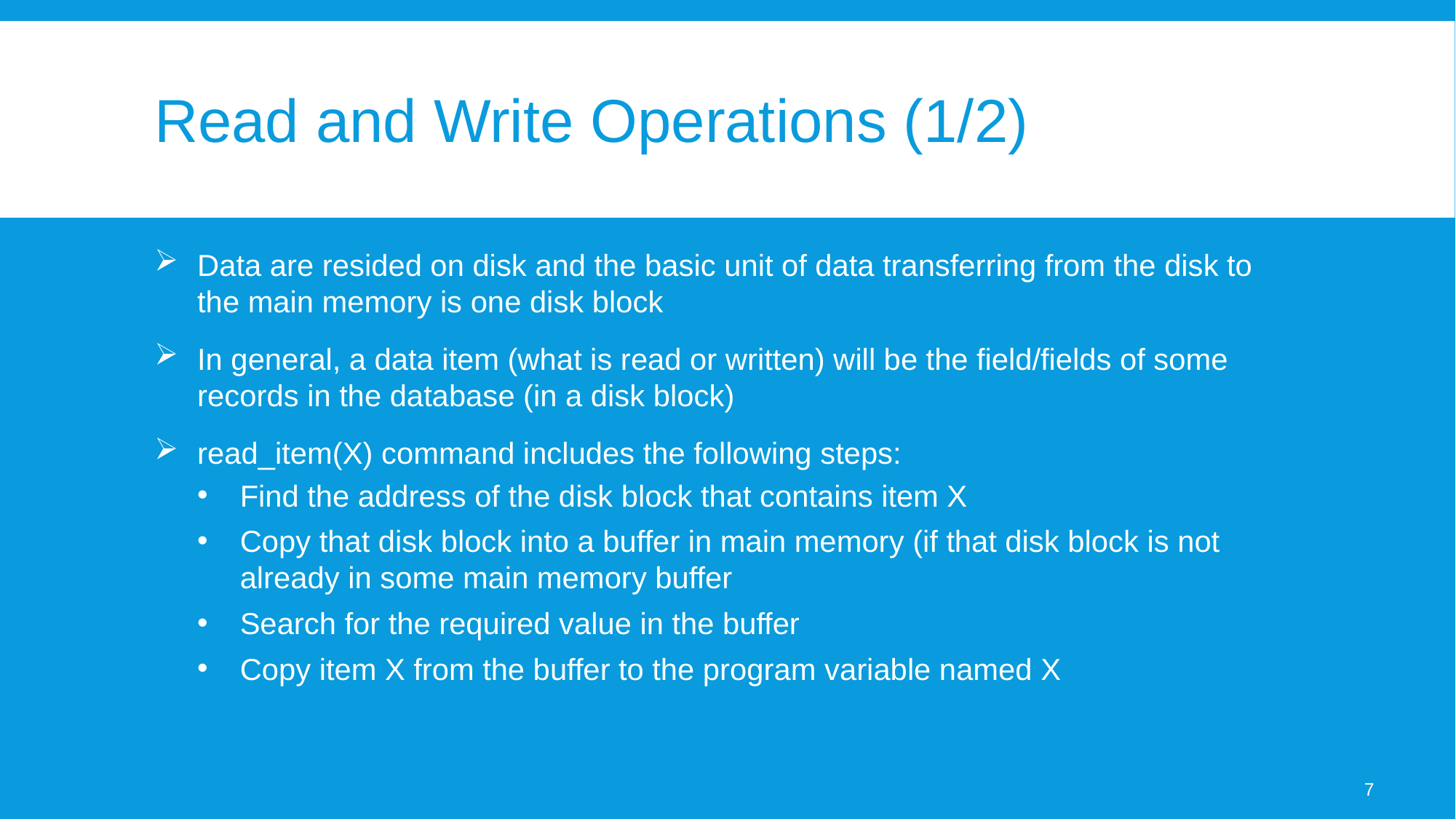

# Read and Write Operations (1/2)
Data are resided on disk and the basic unit of data transferring from the disk to the main memory is one disk block
In general, a data item (what is read or written) will be the field/fields of some records in the database (in a disk block)
read_item(X) command includes the following steps:
Find the address of the disk block that contains item X
Copy that disk block into a buffer in main memory (if that disk block is not already in some main memory buffer
Search for the required value in the buffer
Copy item X from the buffer to the program variable named X

7